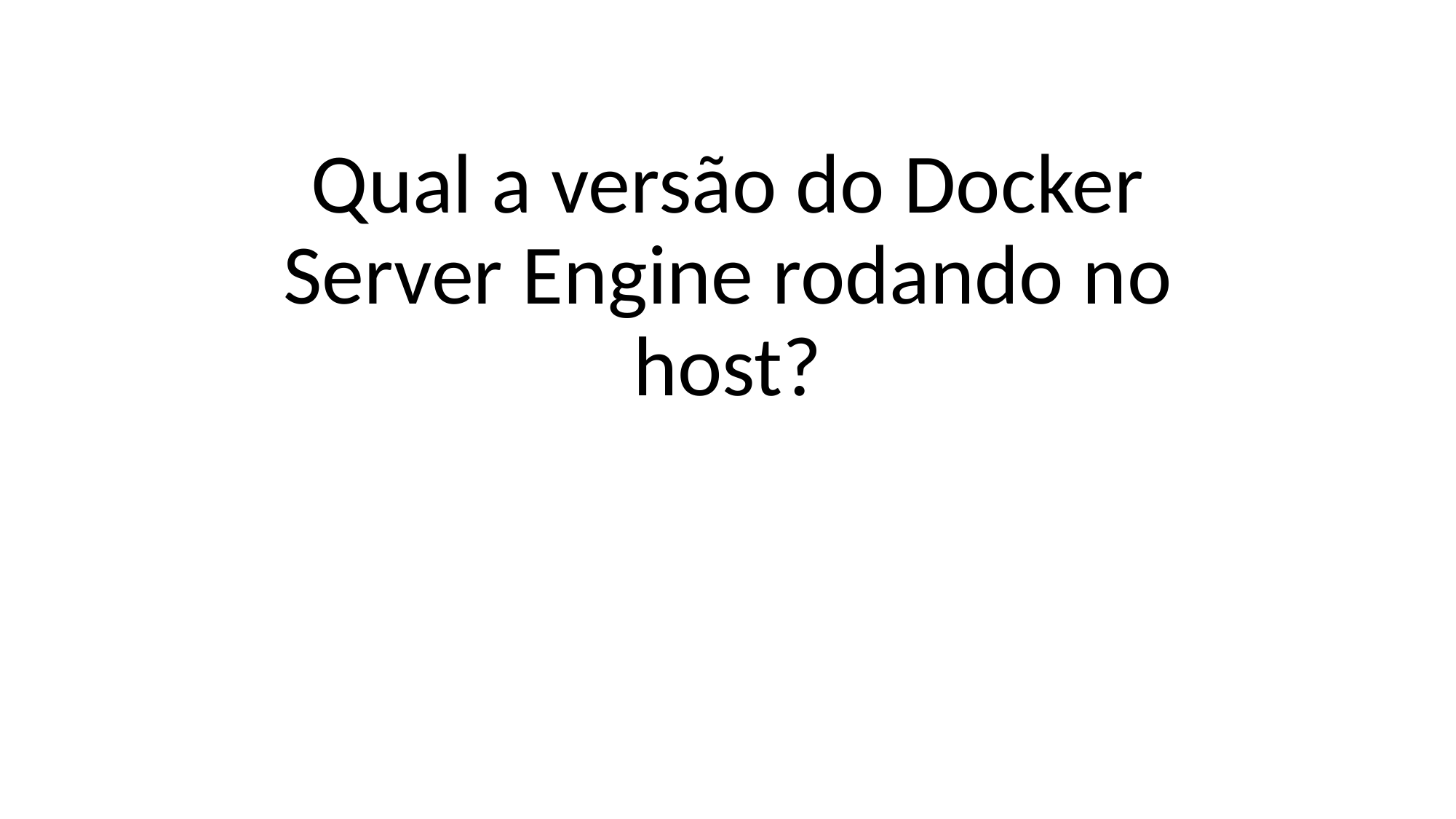

# Qual a versão do Docker Server Engine rodando no host?